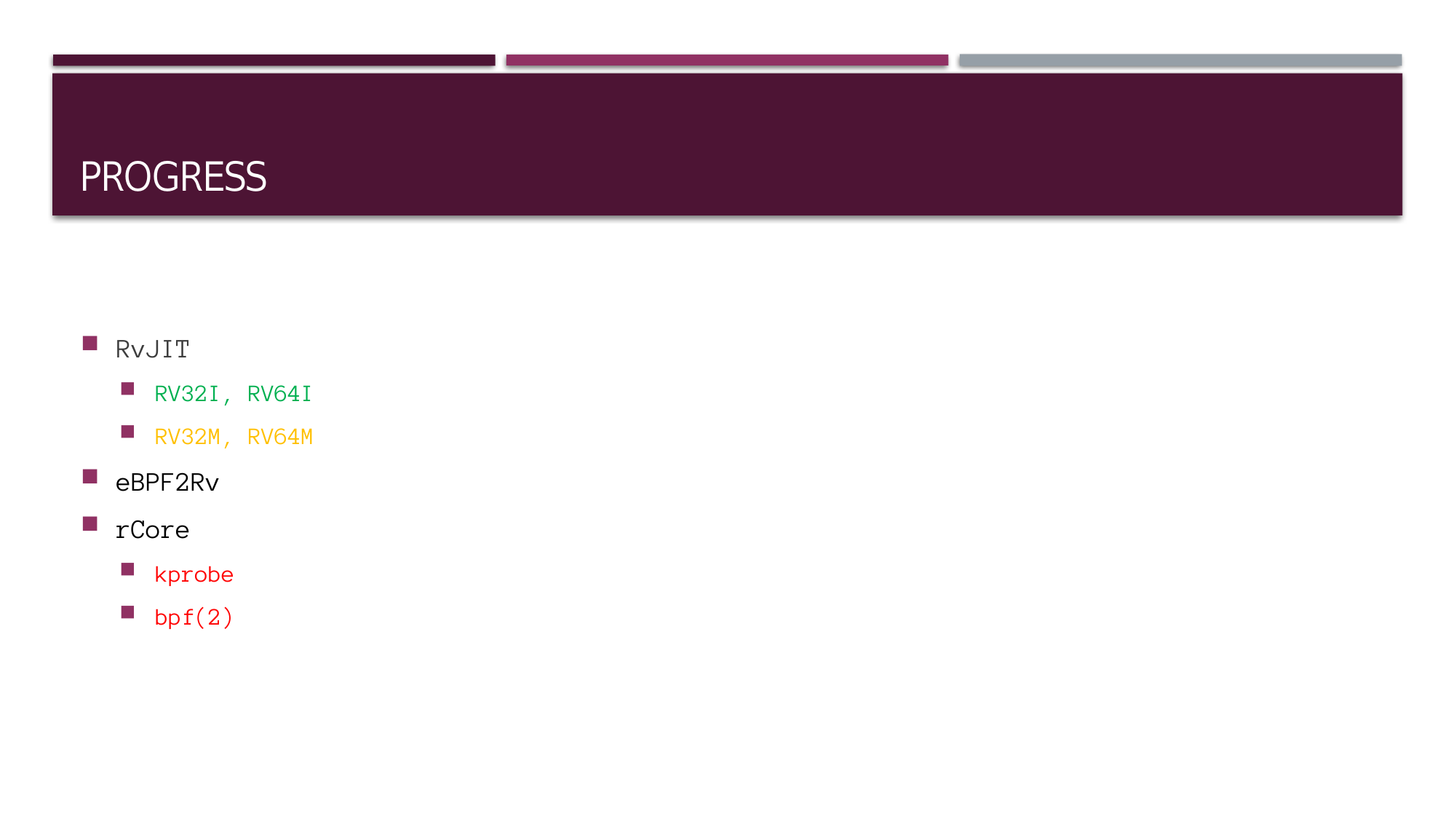

# PROGRESS
RvJIT
RV32I, RV64I
RV32M, RV64M
eBPF2Rv
rCore
kprobe
bpf(2)